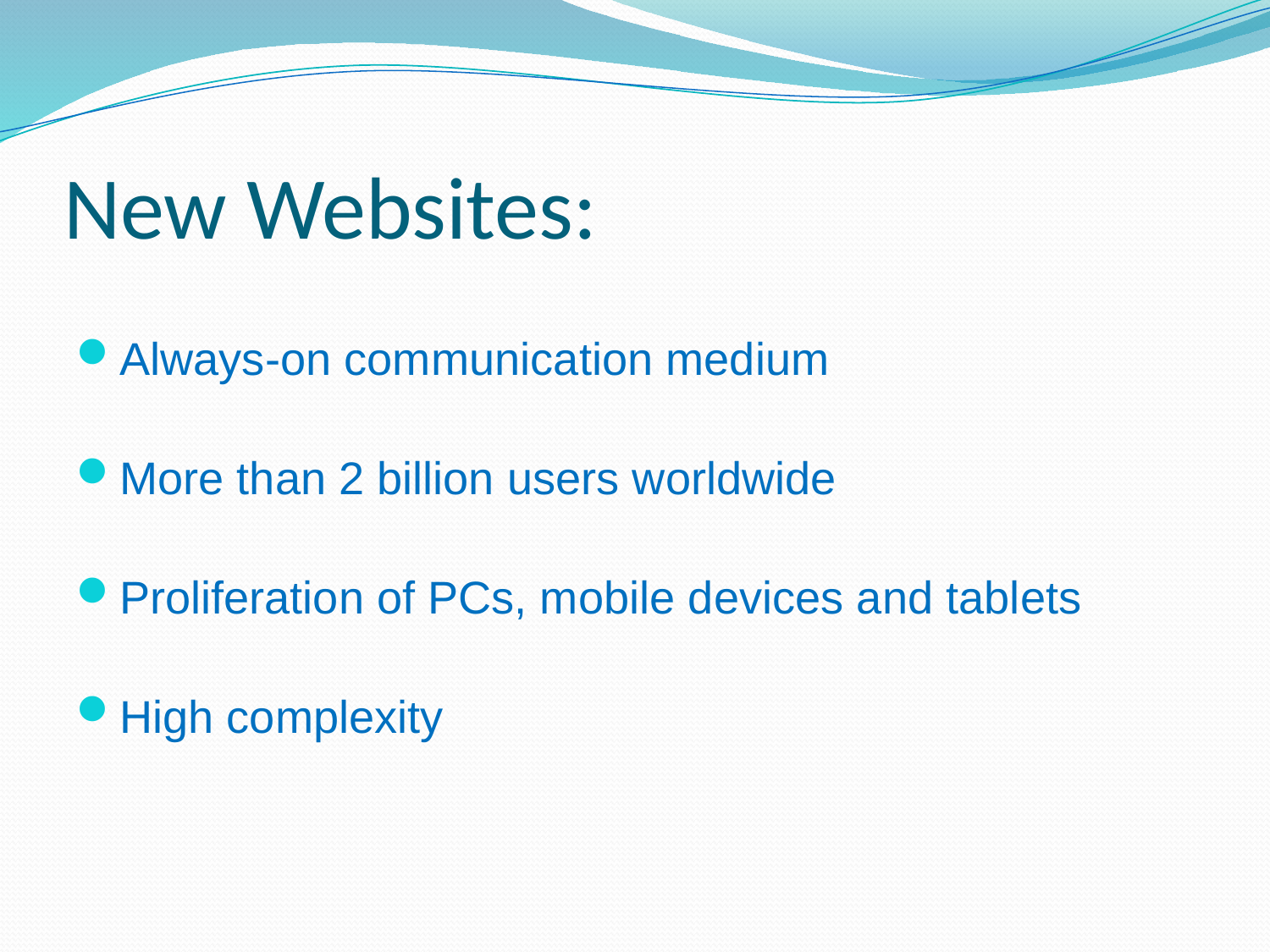

# New Websites:
Always-on communication medium
More than 2 billion users worldwide
Proliferation of PCs, mobile devices and tablets
High complexity